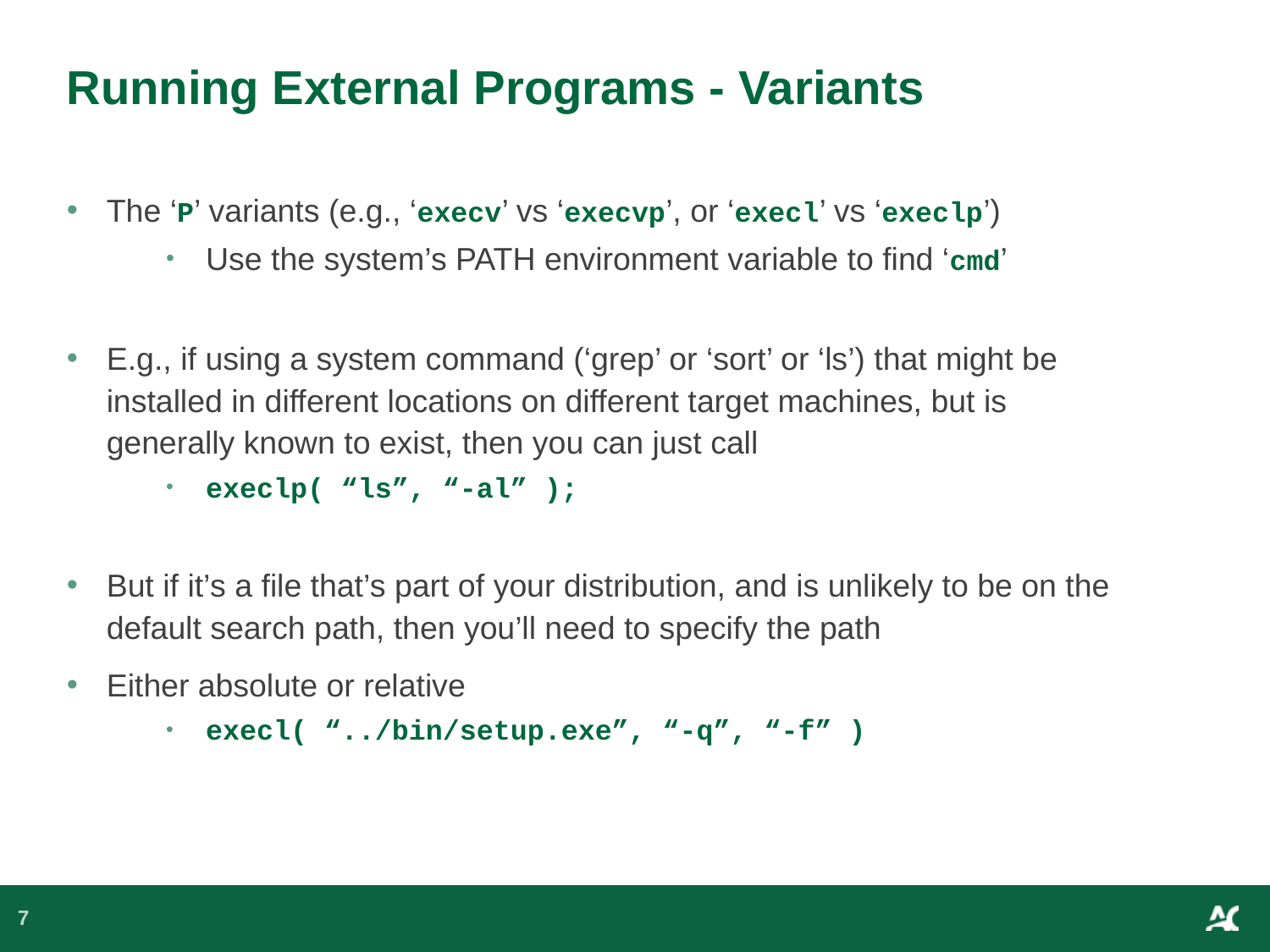

# Running External Programs - Variants
The ‘P’ variants (e.g., ‘execv’ vs ‘execvp’, or ‘execl’ vs ‘execlp’)
Use the system’s PATH environment variable to find ‘cmd’
E.g., if using a system command (‘grep’ or ‘sort’ or ‘ls’) that might be installed in different locations on different target machines, but is generally known to exist, then you can just call
execlp( “ls”, “-al” );
But if it’s a file that’s part of your distribution, and is unlikely to be on the default search path, then you’ll need to specify the path
Either absolute or relative
execl( “../bin/setup.exe”, “-q”, “-f” )

7